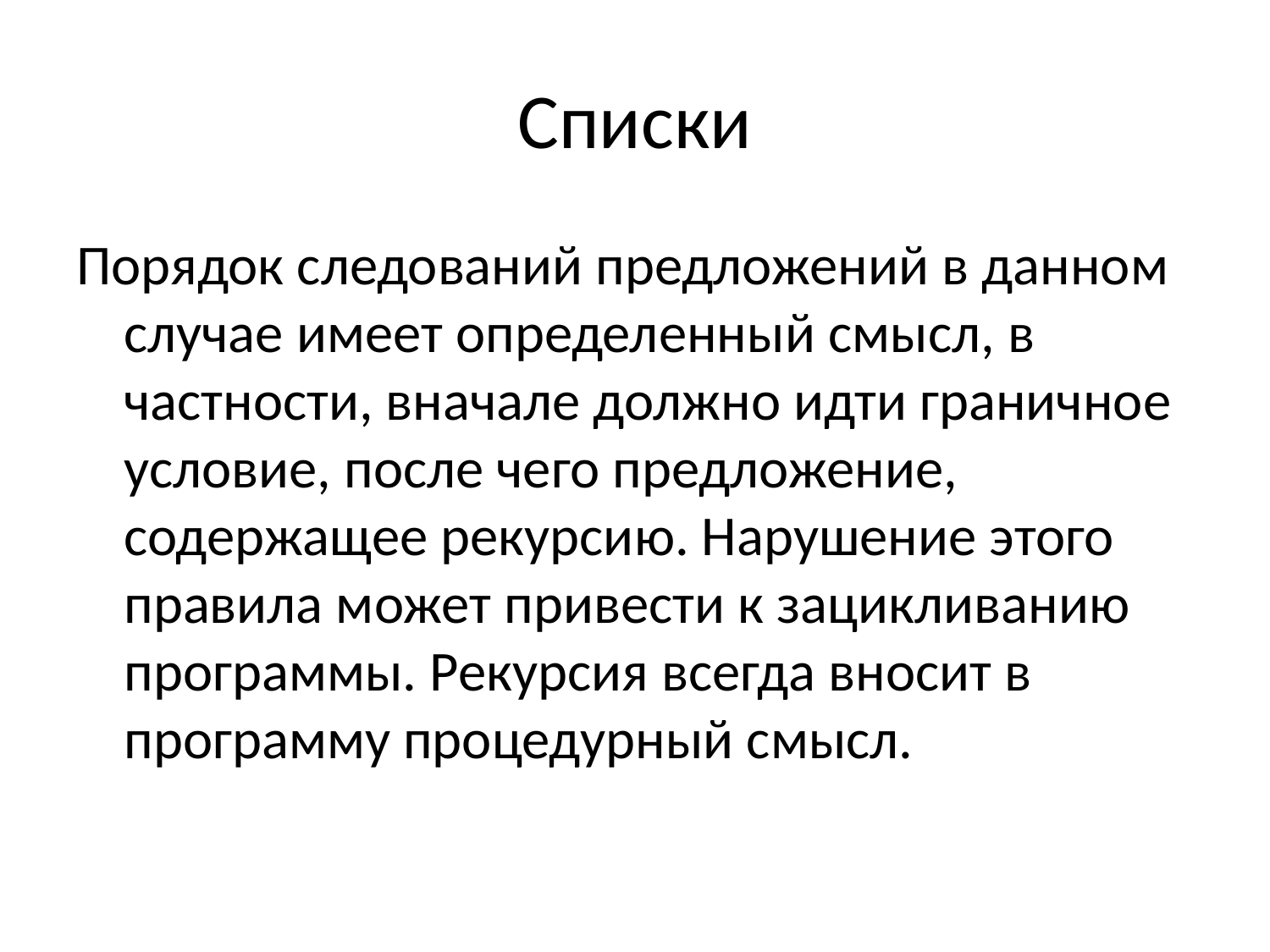

# Списки
Порядок следований предложений в данном случае имеет определенный смысл, в частности, вначале должно идти граничное условие, после чего предложение, содержащее рекурсию. Нарушение этого правила может привести к зацикливанию программы. Рекурсия всегда вносит в программу процедурный смысл.